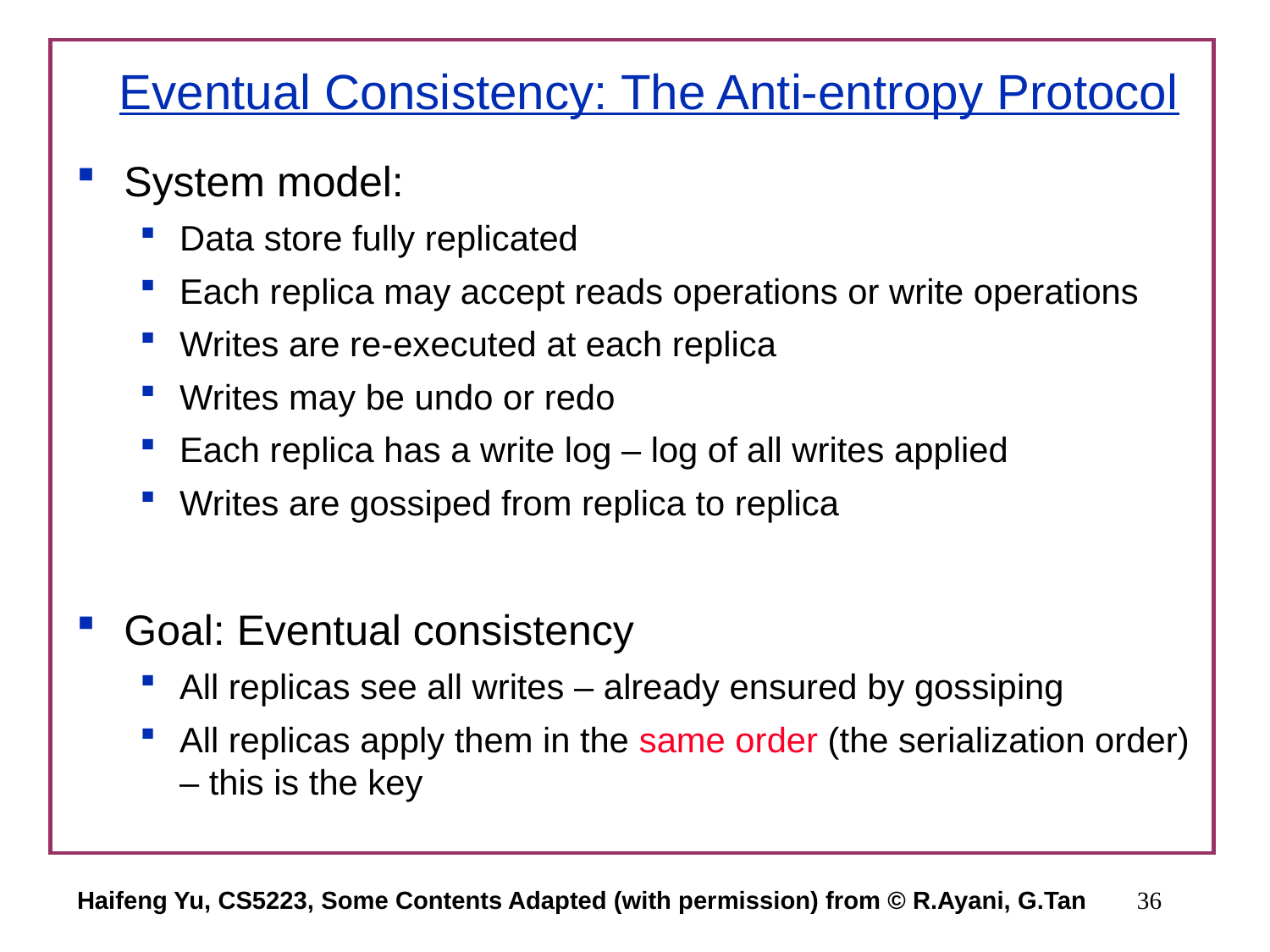

# Eventual Consistency: The Anti-entropy Protocol
System model:
Data store fully replicated
Each replica may accept reads operations or write operations
Writes are re-executed at each replica
Writes may be undo or redo
Each replica has a write log – log of all writes applied
Writes are gossiped from replica to replica

Goal: Eventual consistency
All replicas see all writes – already ensured by gossiping
All replicas apply them in the same order (the serialization order) – this is the key

Haifeng Yu, CS5223, Some Contents Adapted (with permission) from © R.Ayani, G.Tan
36